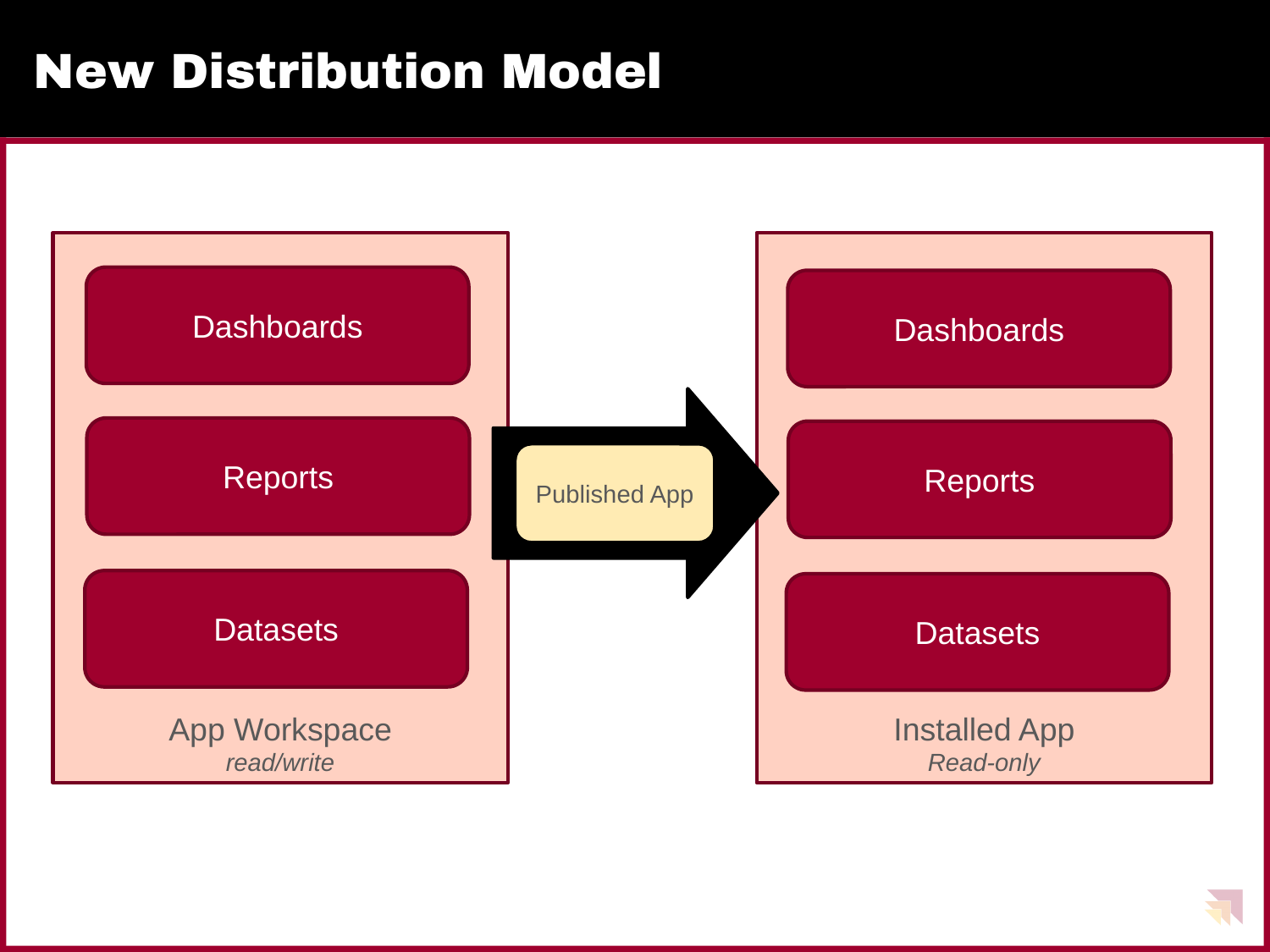

# New Distribution Model
App Workspace
read/write
Installed App
Read-only
Dashboards
Reports
Datasets
Dashboards

Published App
Reports
Datasets